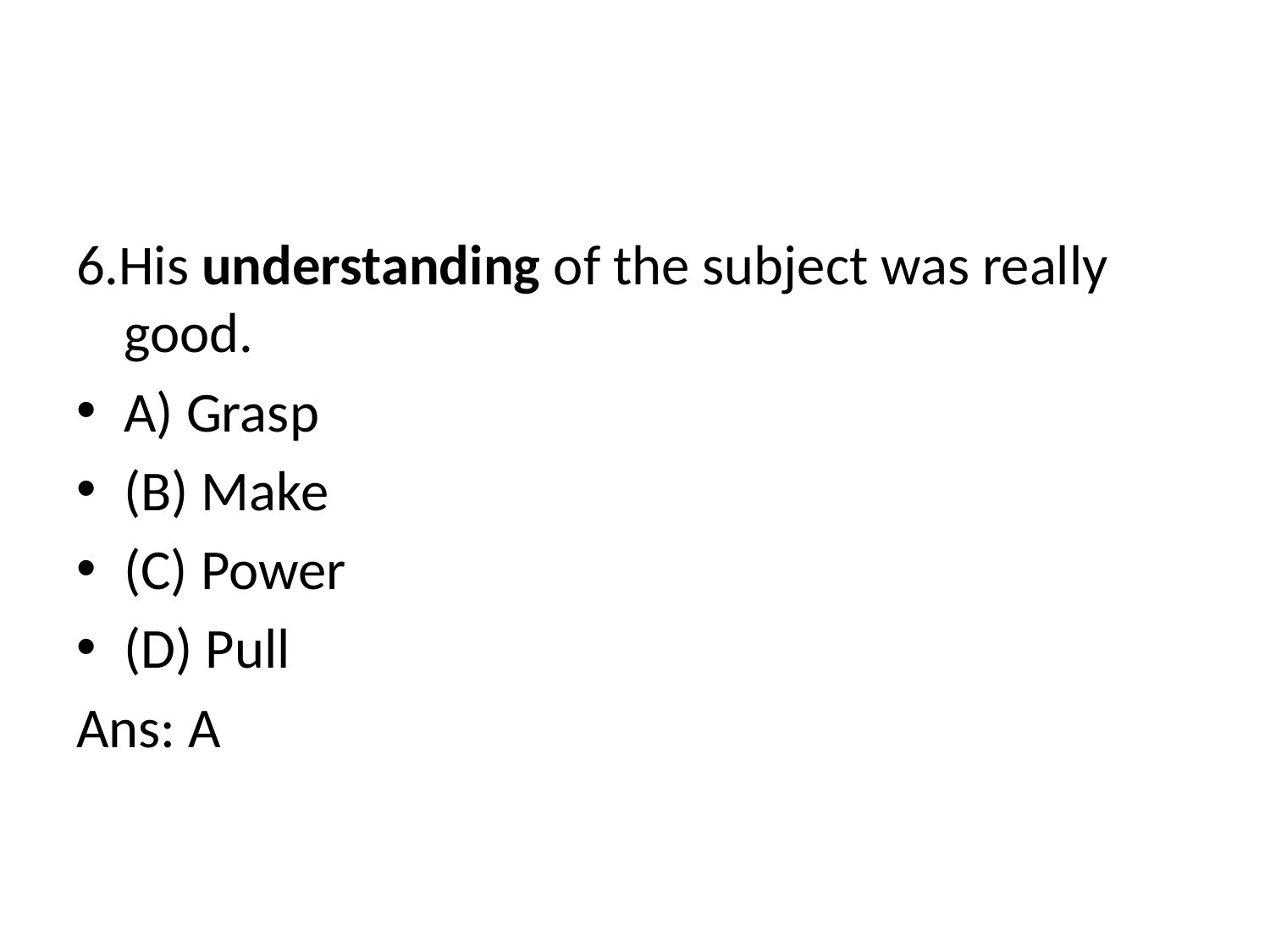

6.His understanding of the subject was really good.
A) Grasp
(B) Make
(C) Power
(D) Pull
Ans: A